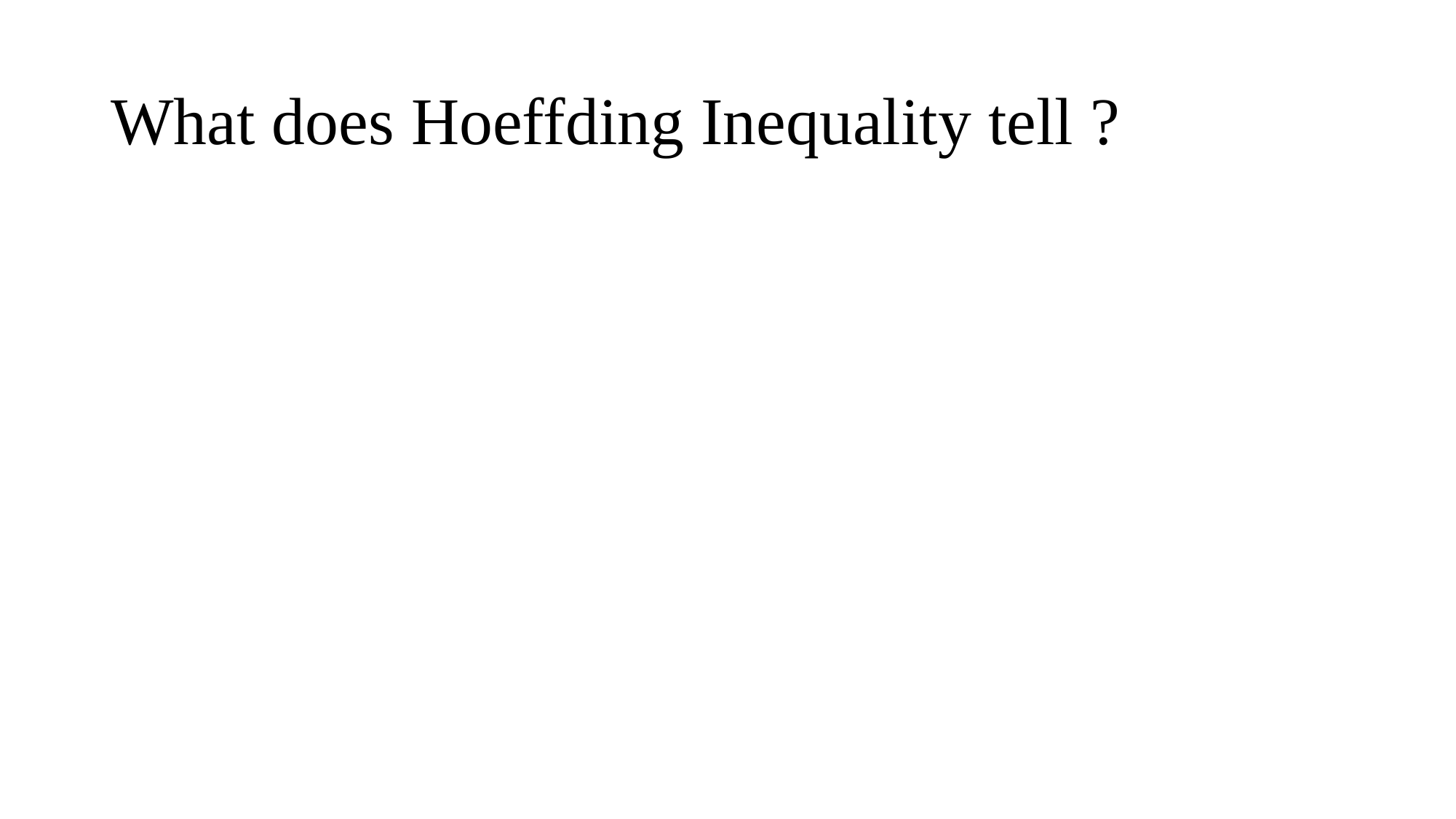

# What does Hoeffding Inequality tell ?